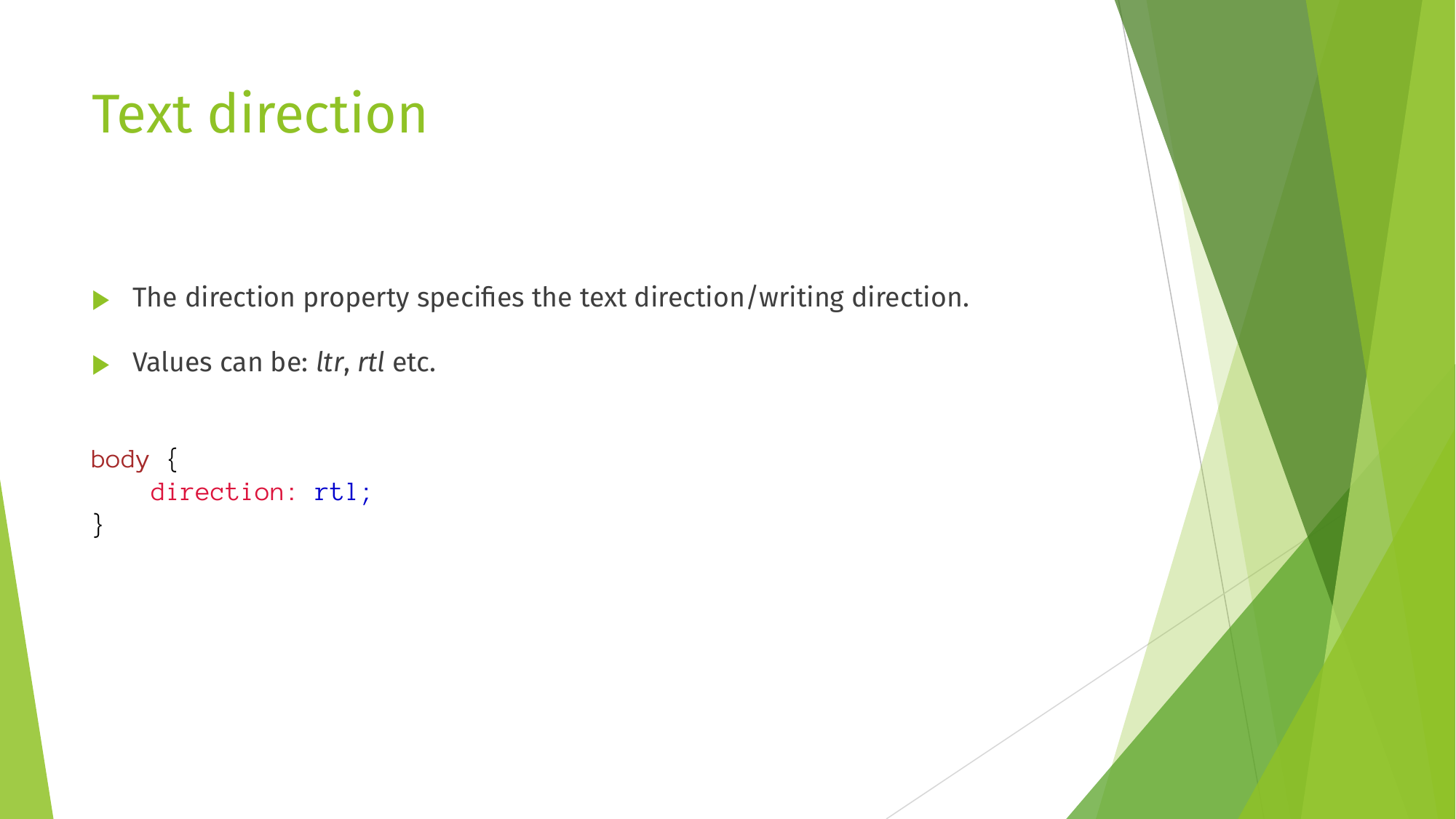

# Text direction
The direction property specifies the text direction/writing direction.
Values can be: ltr, rtl etc.

body {
    direction: rtl;
}